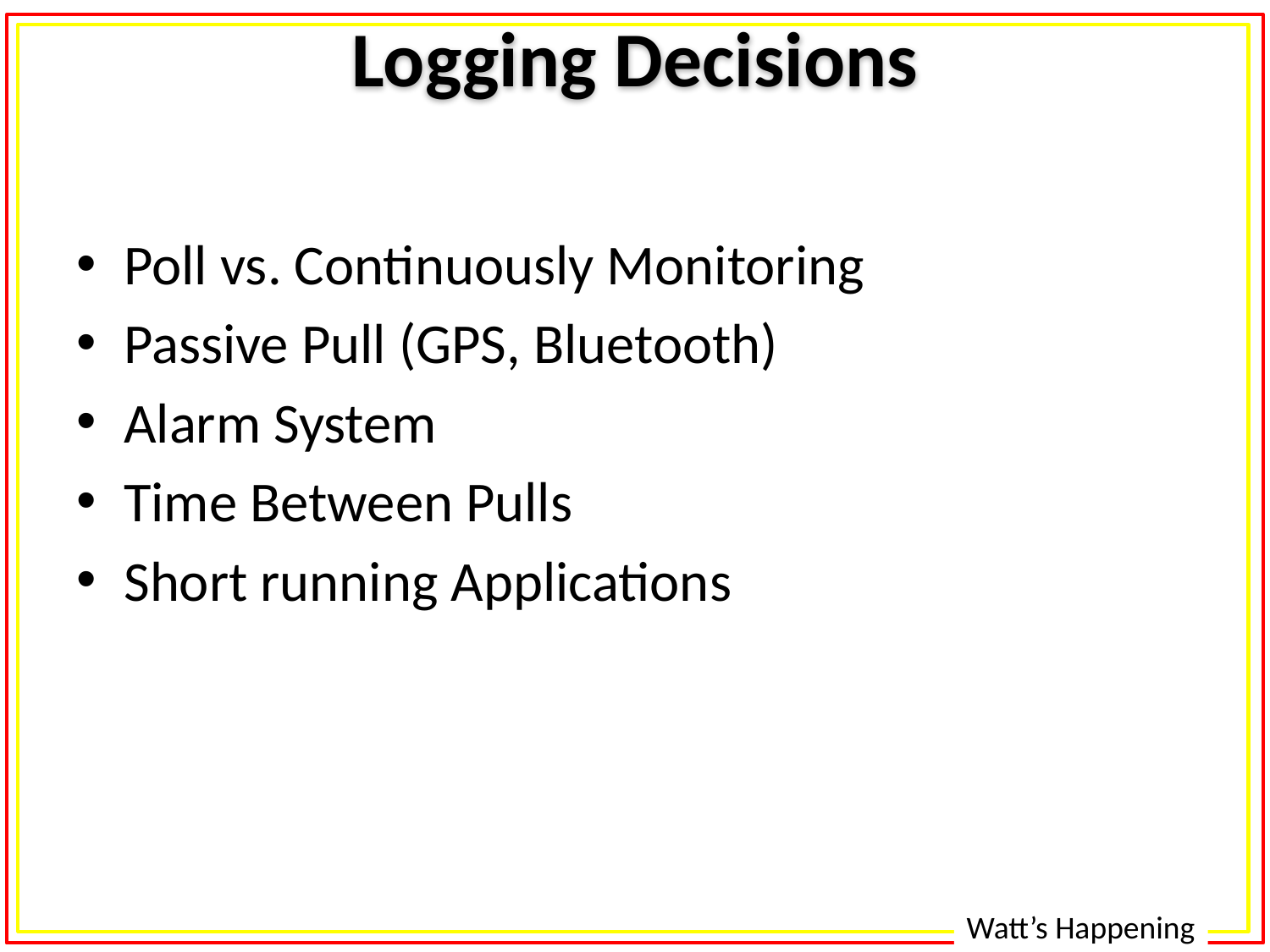

# Logging Decisions
Poll vs. Continuously Monitoring
Passive Pull (GPS, Bluetooth)
Alarm System
Time Between Pulls
Short running Applications